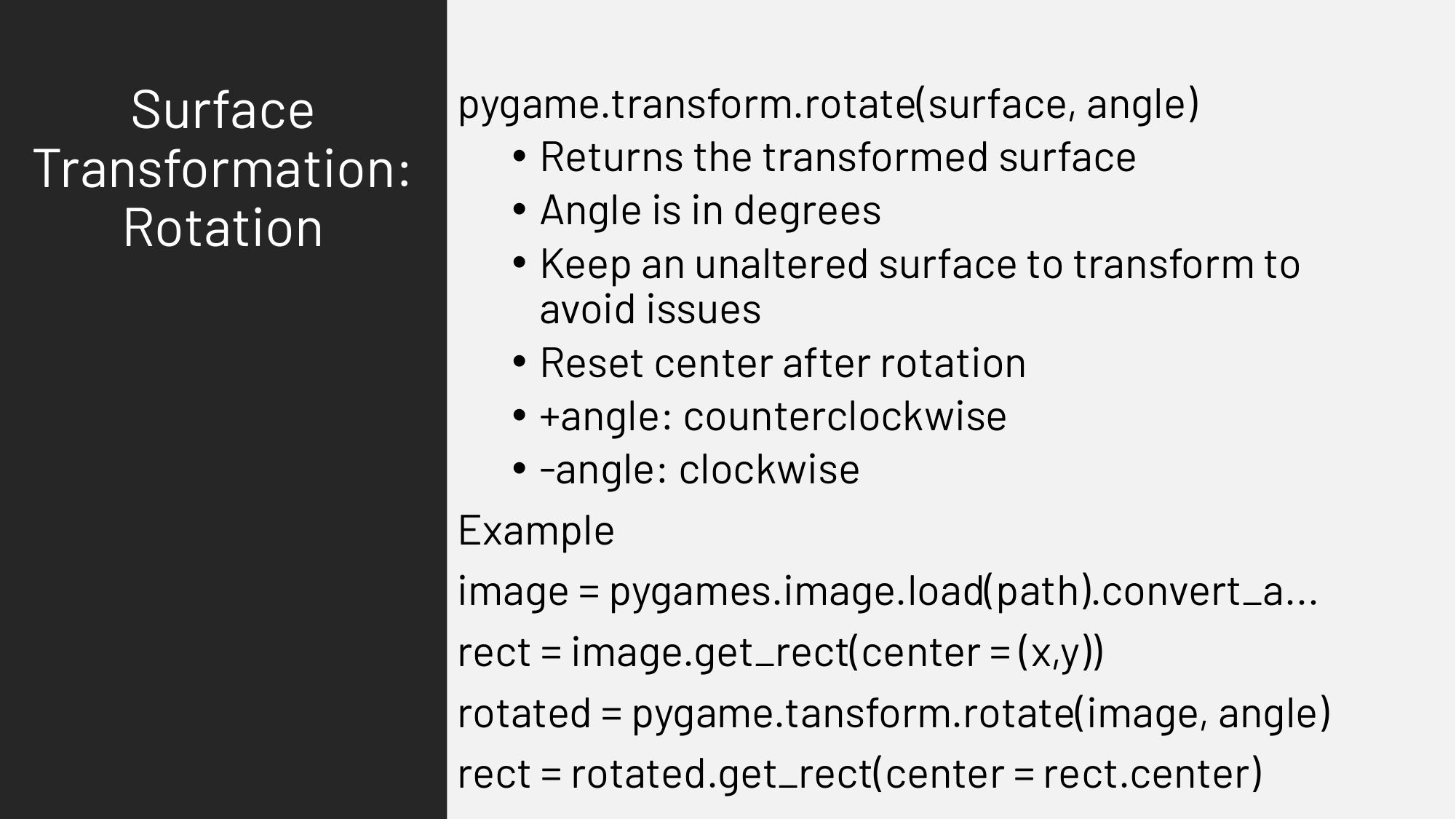

# Surface Transformation: Rotation
pygame.transform.rotate(surface, angle)
Returns the transformed surface
Angle is in degrees
Keep an unaltered surface to transform to avoid issues
Reset center after rotation
+angle: counterclockwise
-angle: clockwise
Example
image = pygames.image.load(path).convert_a...
rect = image.get_rect(center = (x,y))
rotated = pygame.tansform.rotate(image, angle)
rect = rotated.get_rect(center = rect.center)